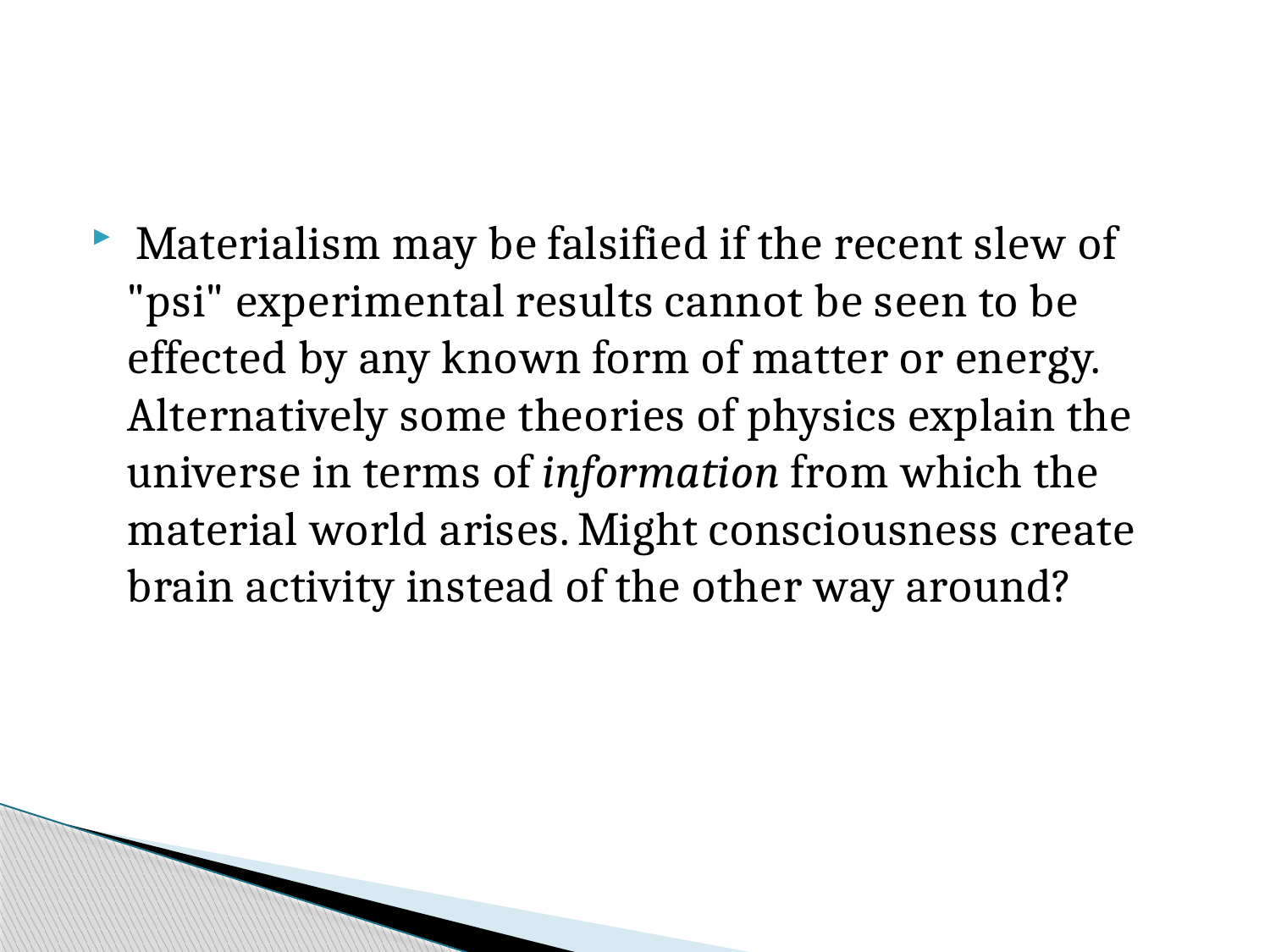

#
 Materialism may be falsified if the recent slew of "psi" experimental results cannot be seen to be effected by any known form of matter or energy. Alternatively some theories of physics explain the universe in terms of information from which the material world arises. Might consciousness create brain activity instead of the other way around?